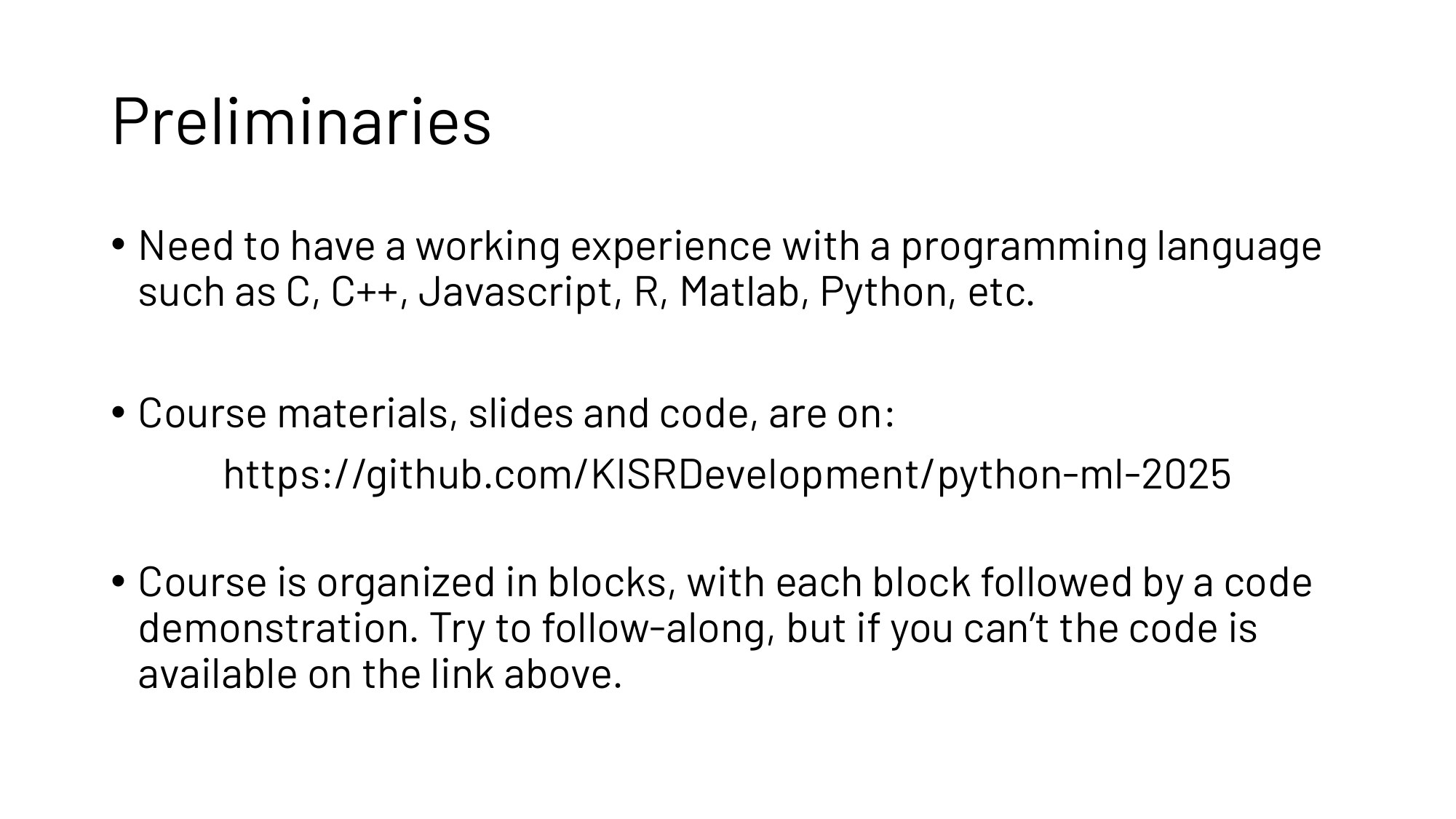

# Preliminaries
Need to have a working experience with a programming language such as C, C++, Javascript, R, Matlab, Python, etc.

Course materials, slides and code, are on:
https://github.com/KISRDevelopment/python-ml-2025

Course is organized in blocks, with each block followed by a code demonstration. Try to follow-along, but if you can’t the code is available on the link above.